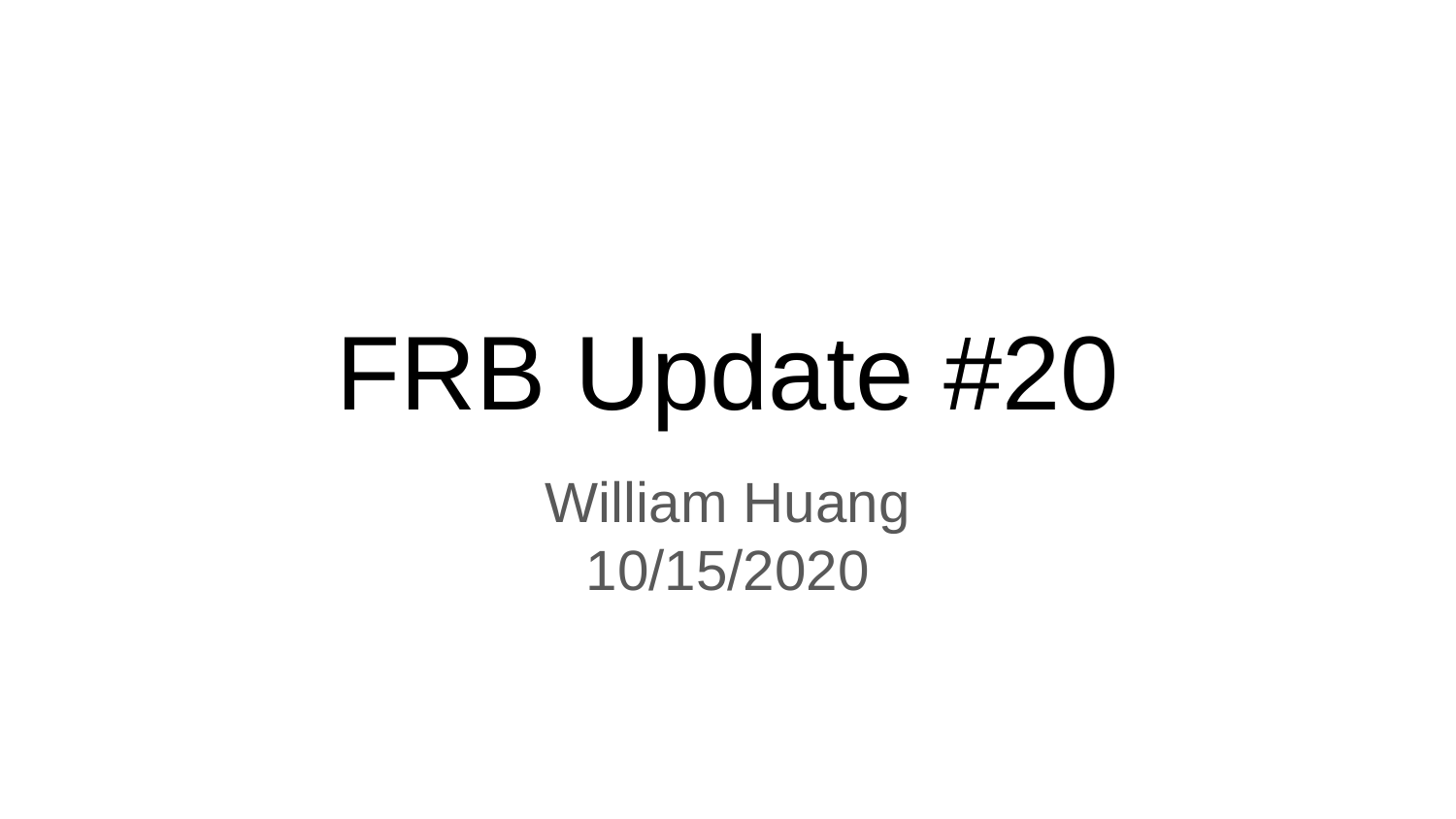

# FRB Update #20
William Huang
10/15/2020